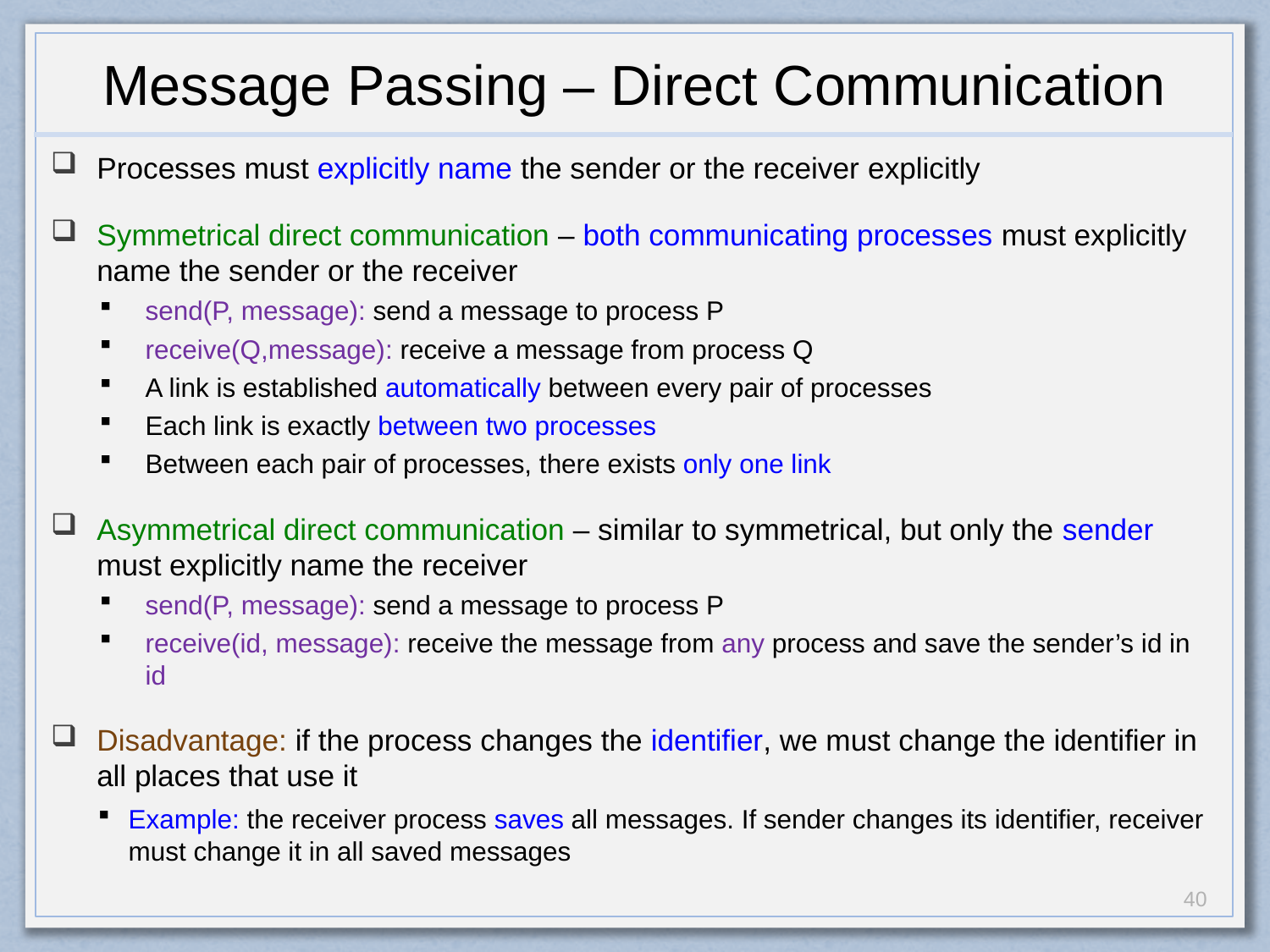

# Message Passing – Direct Communication
Processes must explicitly name the sender or the receiver explicitly
Symmetrical direct communication – both communicating processes must explicitly name the sender or the receiver
send(P, message): send a message to process P
receive(Q,message): receive a message from process Q
A link is established automatically between every pair of processes
Each link is exactly between two processes
Between each pair of processes, there exists only one link
Asymmetrical direct communication – similar to symmetrical, but only the sender must explicitly name the receiver
send(P, message): send a message to process P
receive(id, message): receive the message from any process and save the sender’s id in id
Disadvantage: if the process changes the identifier, we must change the identifier in all places that use it
Example: the receiver process saves all messages. If sender changes its identifier, receiver must change it in all saved messages

40